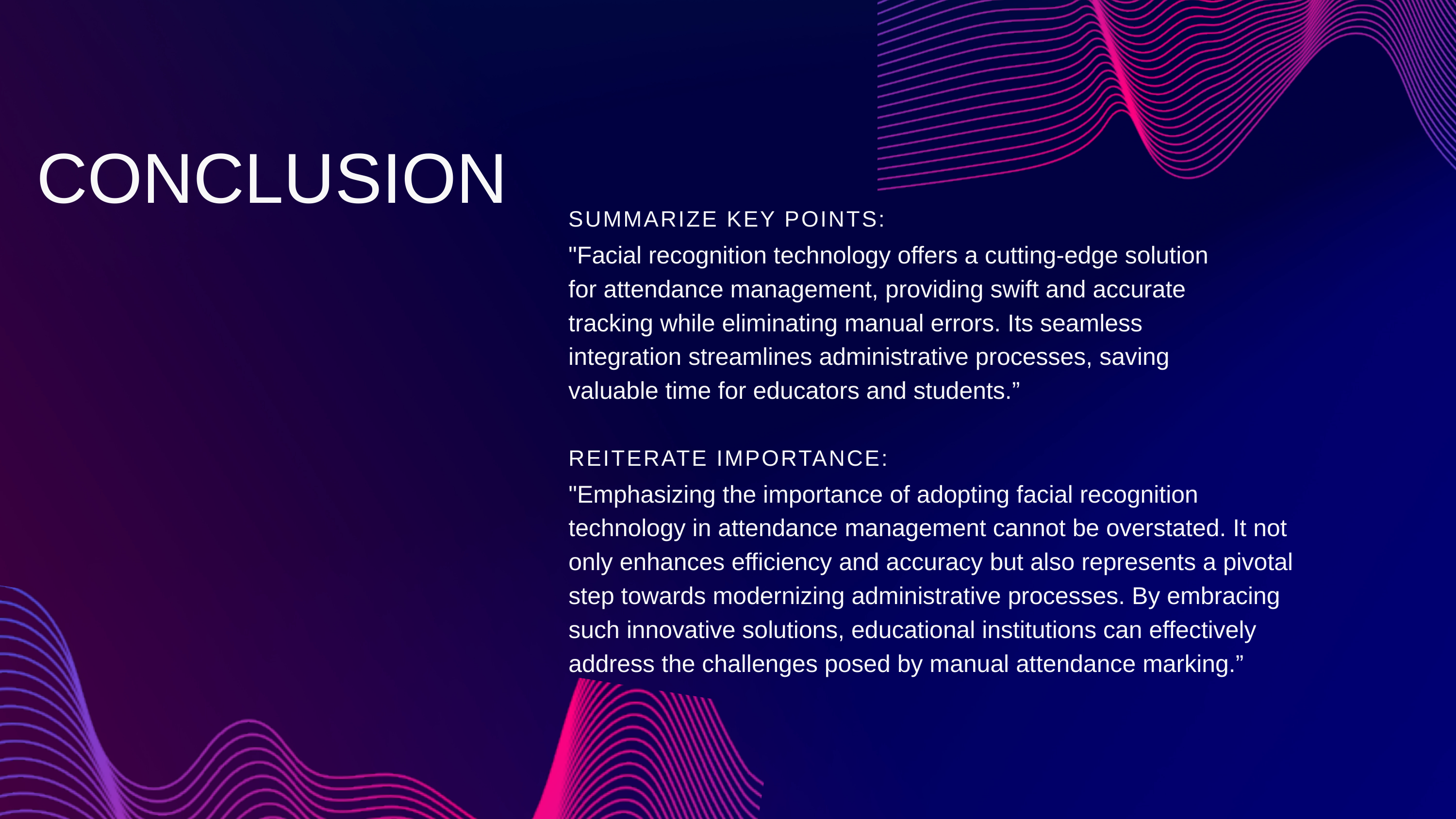

CONCLUSION
SUMMARIZE KEY POINTS:
"Facial recognition technology offers a cutting-edge solution for attendance management, providing swift and accurate tracking while eliminating manual errors. Its seamless integration streamlines administrative processes, saving valuable time for educators and students.”
REITERATE IMPORTANCE:
"Emphasizing the importance of adopting facial recognition technology in attendance management cannot be overstated. It not only enhances efficiency and accuracy but also represents a pivotal step towards modernizing administrative processes. By embracing such innovative solutions, educational institutions can effectively address the challenges posed by manual attendance marking.”